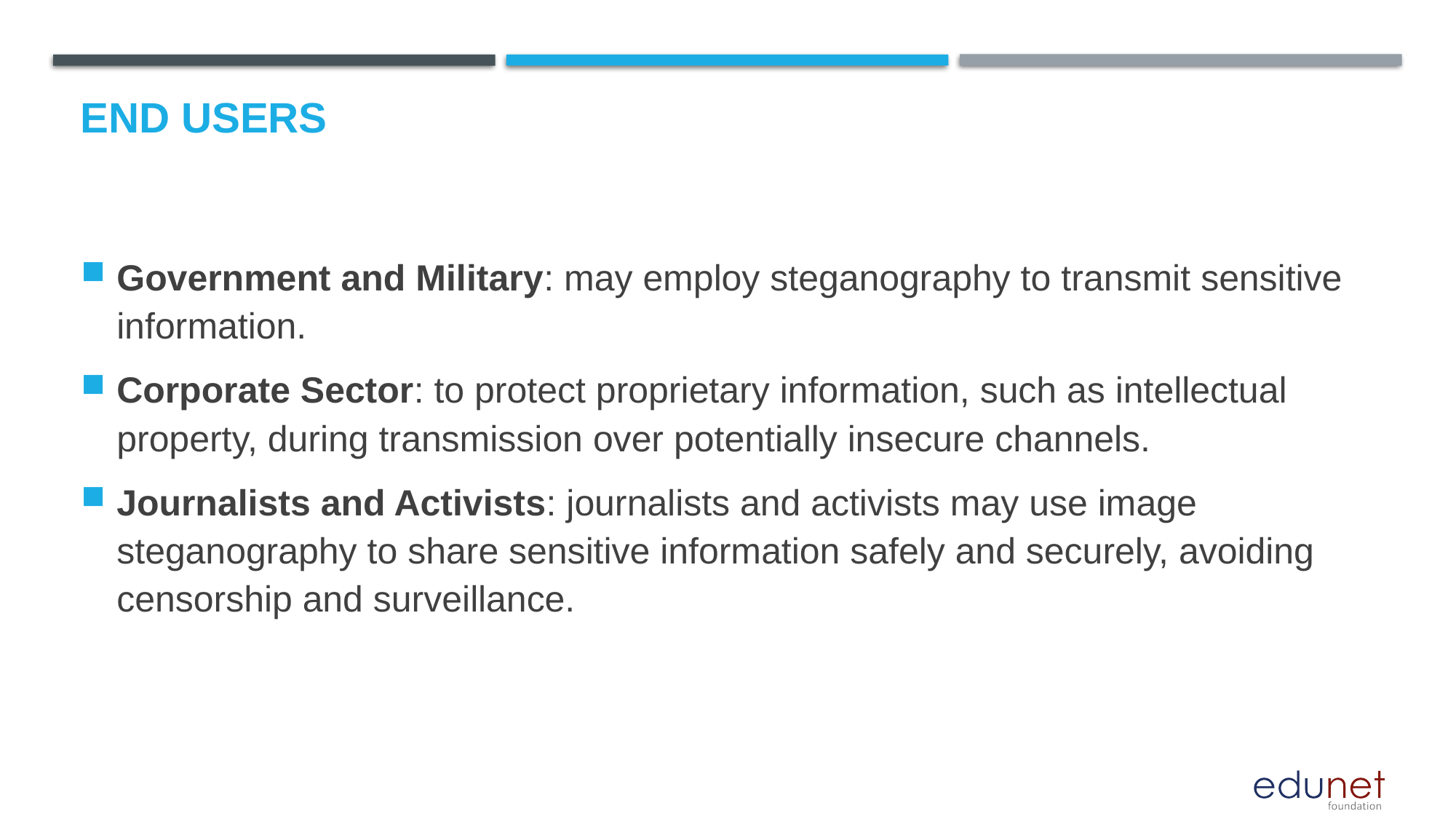

# End users
Government and Military: may employ steganography to transmit sensitive information.
Corporate Sector: to protect proprietary information, such as intellectual property, during transmission over potentially insecure channels.
Journalists and Activists: journalists and activists may use image steganography to share sensitive information safely and securely, avoiding censorship and surveillance.